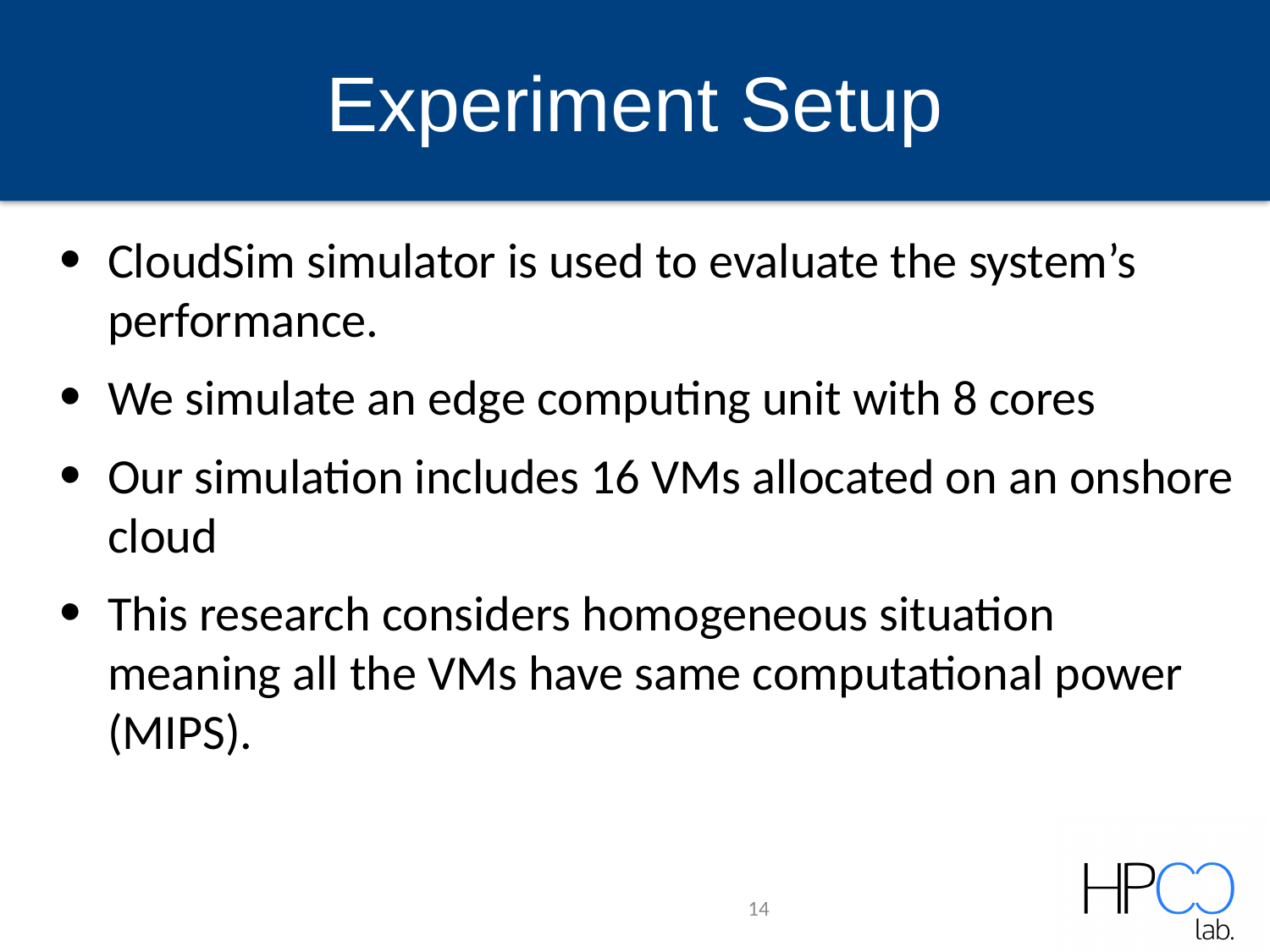

# Experiment Setup
CloudSim simulator is used to evaluate the system’s performance.
We simulate an edge computing unit with 8 cores
Our simulation includes 16 VMs allocated on an onshore cloud
This research considers homogeneous situation meaning all the VMs have same computational power (MIPS).

14